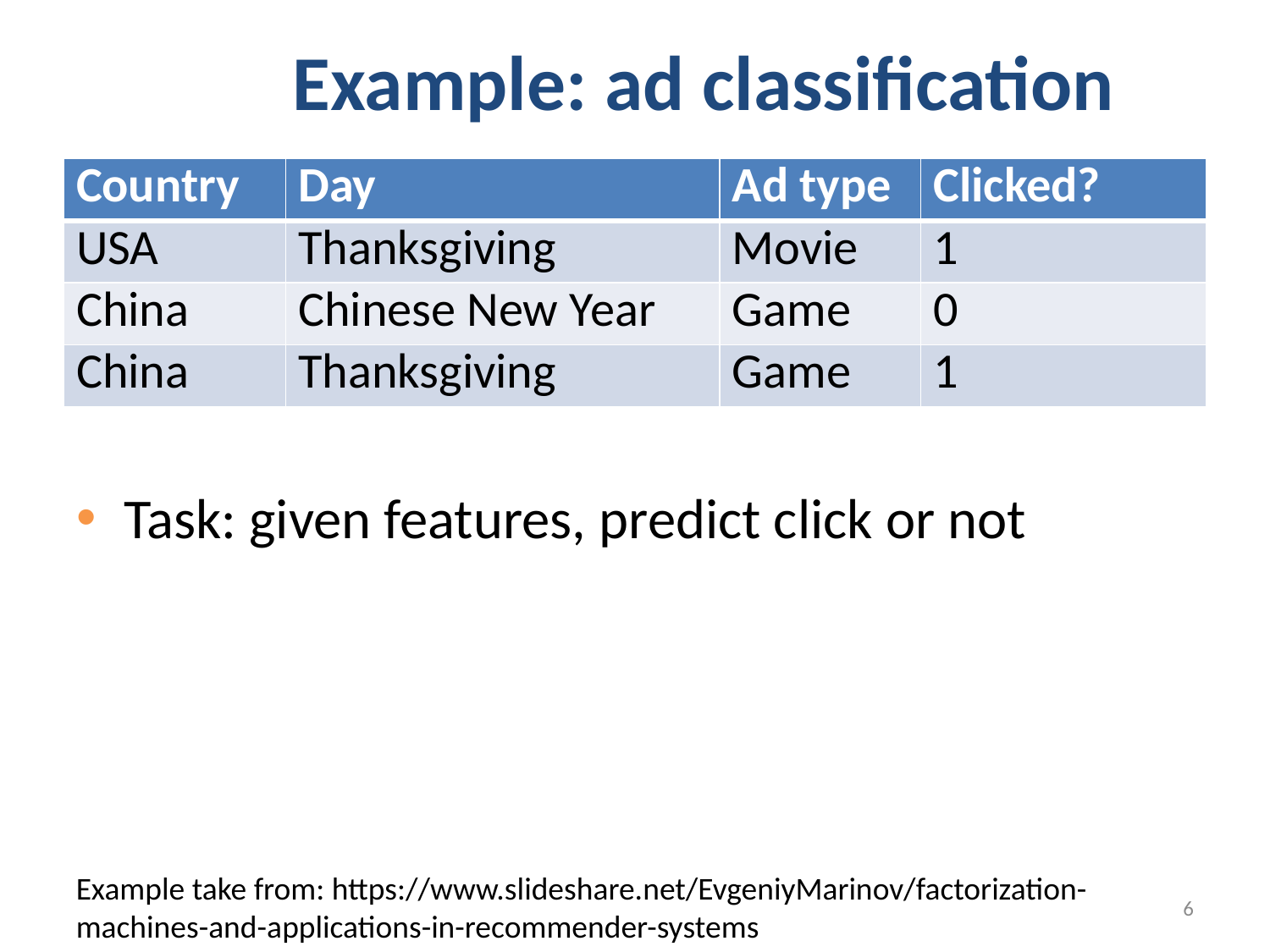

# Example: ad classification
| Country | Day | Ad type | Clicked? |
| --- | --- | --- | --- |
| USA | Thanksgiving | Movie | 1 |
| China | Chinese New Year | Game | 0 |
| China | Thanksgiving | Game | 1 |
Task: given features, predict click or not
Example take from: https://www.slideshare.net/EvgeniyMarinov/factorization-machines-and-applications-in-recommender-systems
6